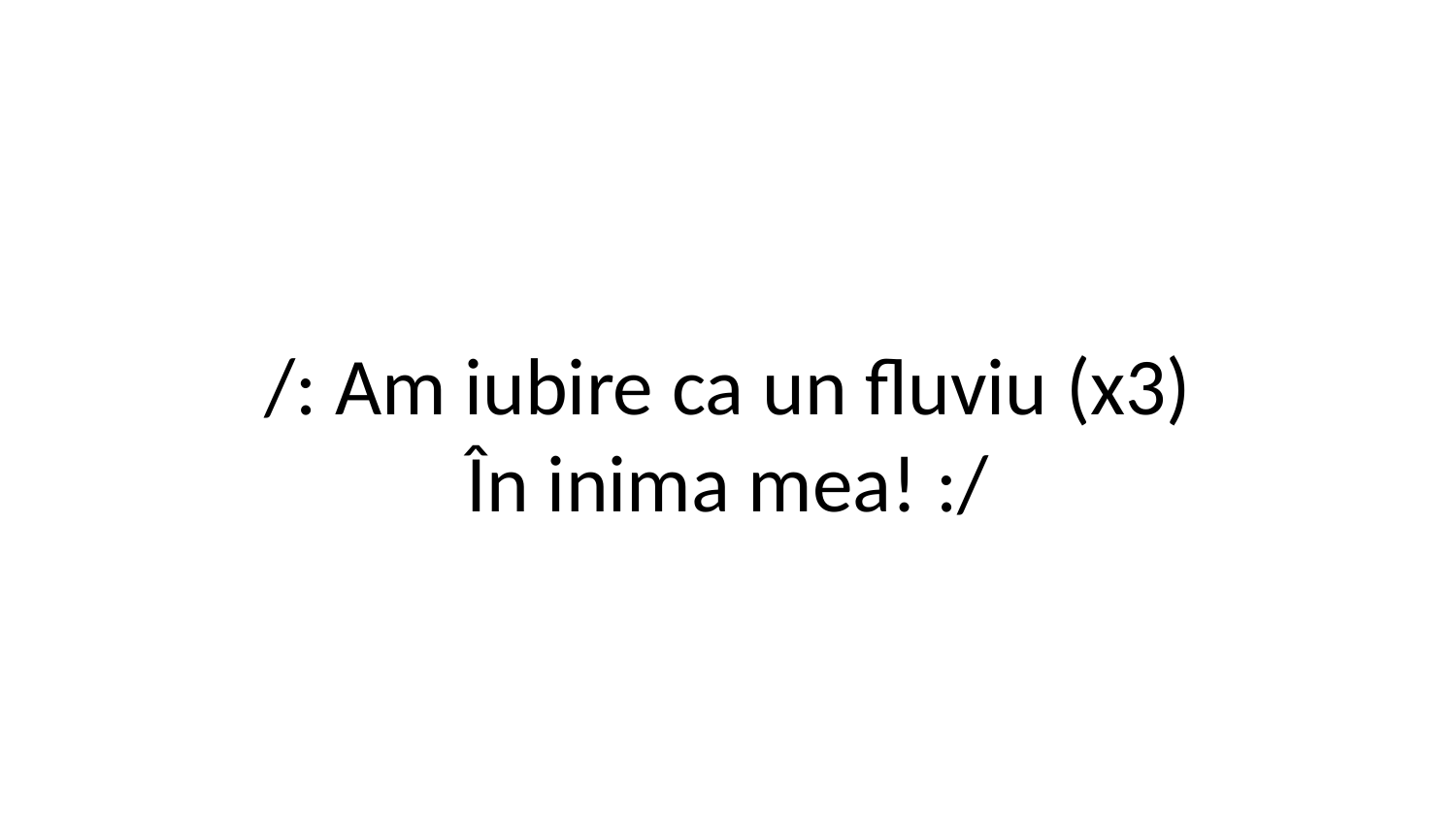

/: Am iubire ca un fluviu (x3)
În inima mea! :/